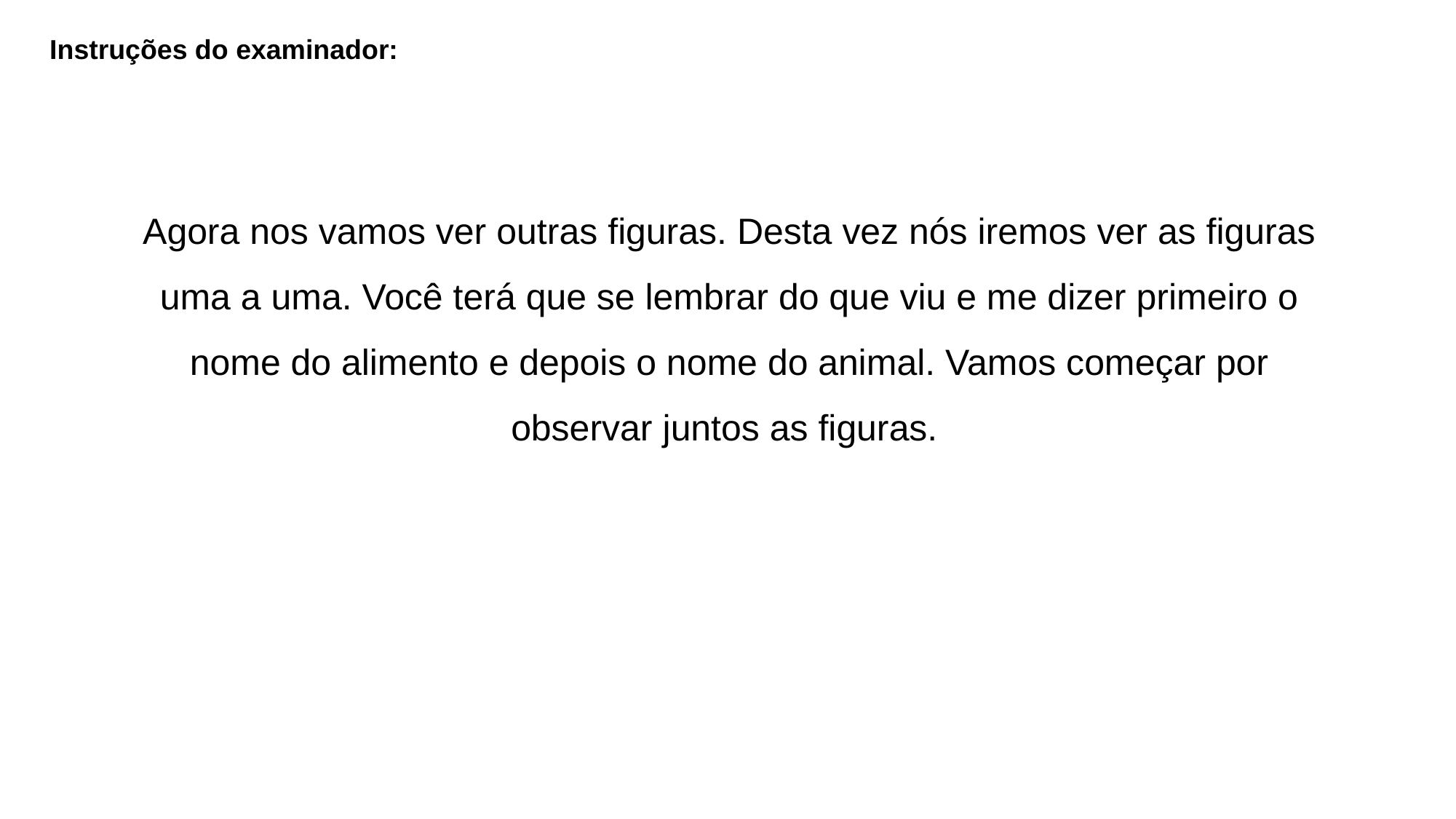

Instruções do examinador:
Agora nos vamos ver outras figuras. Desta vez nós iremos ver as figuras uma a uma. Você terá que se lembrar do que viu e me dizer primeiro o nome do alimento e depois o nome do animal. Vamos começar por observar juntos as figuras.